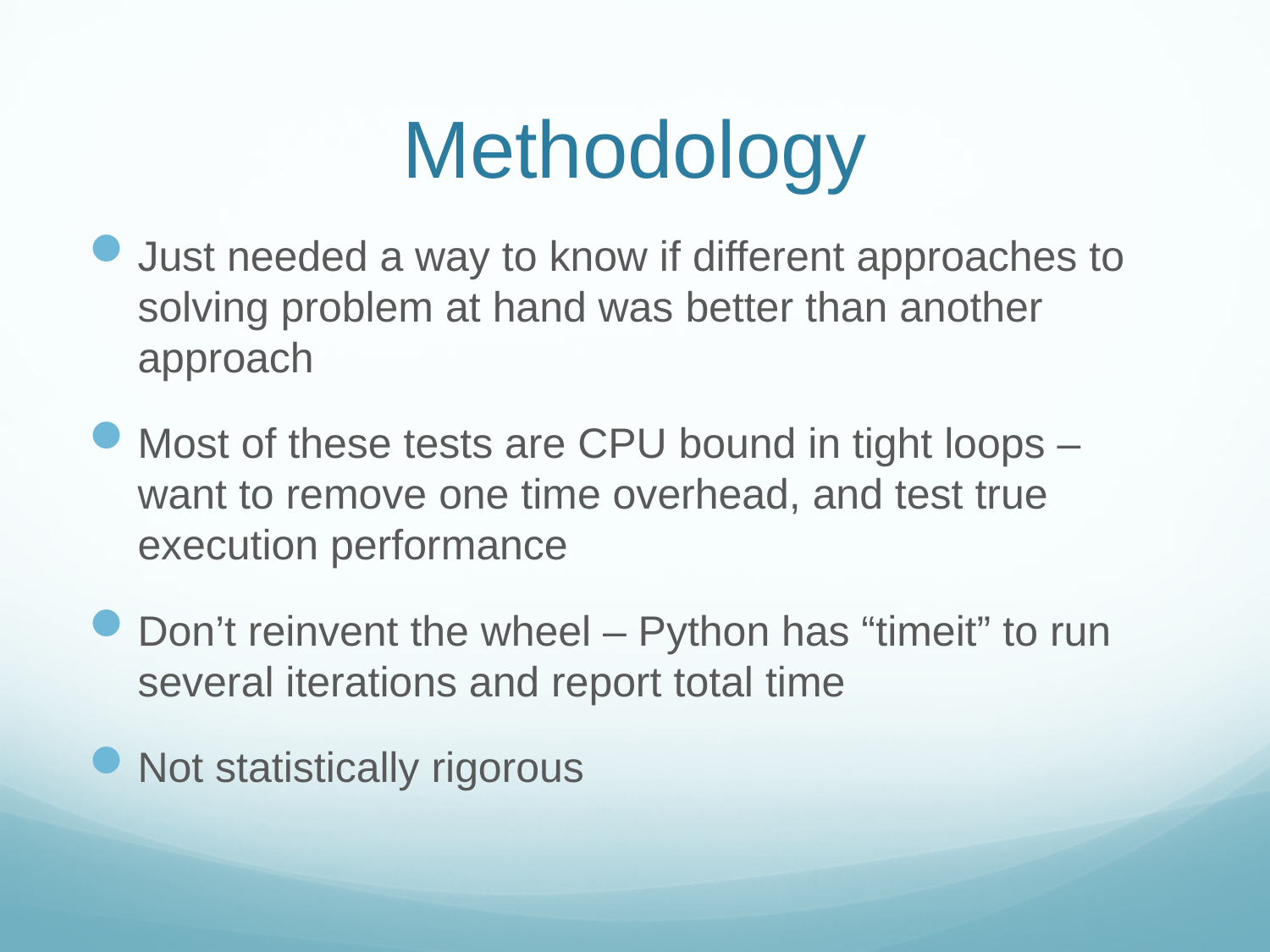

# Methodology
Just needed a way to know if different approaches to solving problem at hand was better than another approach
Most of these tests are CPU bound in tight loops – want to remove one time overhead, and test true execution performance
Don’t reinvent the wheel – Python has “timeit” to run several iterations and report total time
Not statistically rigorous